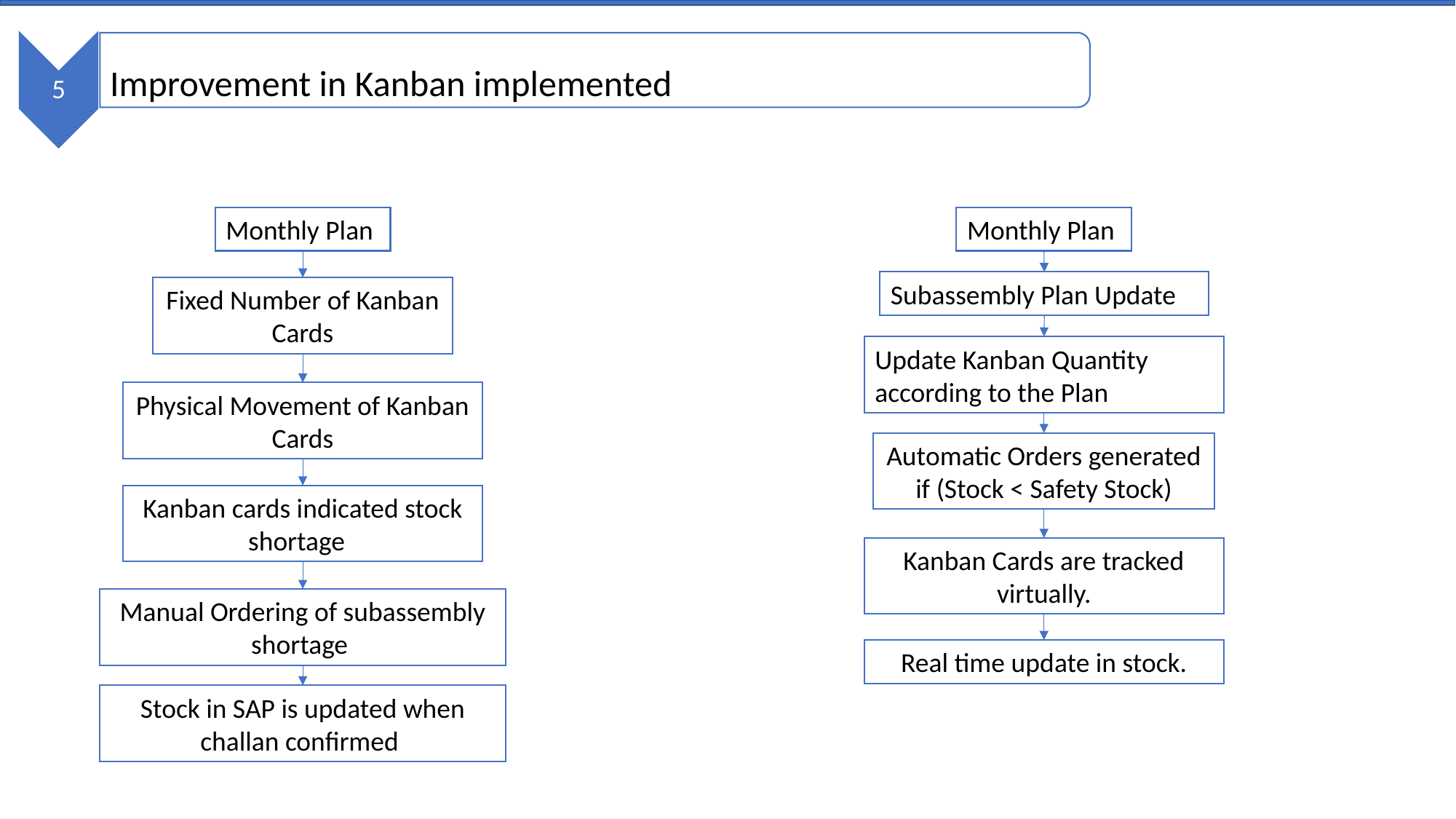

5

Improvement in Kanban implemented
Monthly Plan
Monthly Plan
Subassembly Plan Update
Fixed Number of Kanban Cards
Update Kanban Quantity according to the Plan
Physical Movement of Kanban Cards
Automatic Orders generated if (Stock < Safety Stock)
Kanban cards indicated stock shortage
Kanban Cards are tracked virtually.
Manual Ordering of subassembly shortage
Real time update in stock.
Stock in SAP is updated when challan confirmed